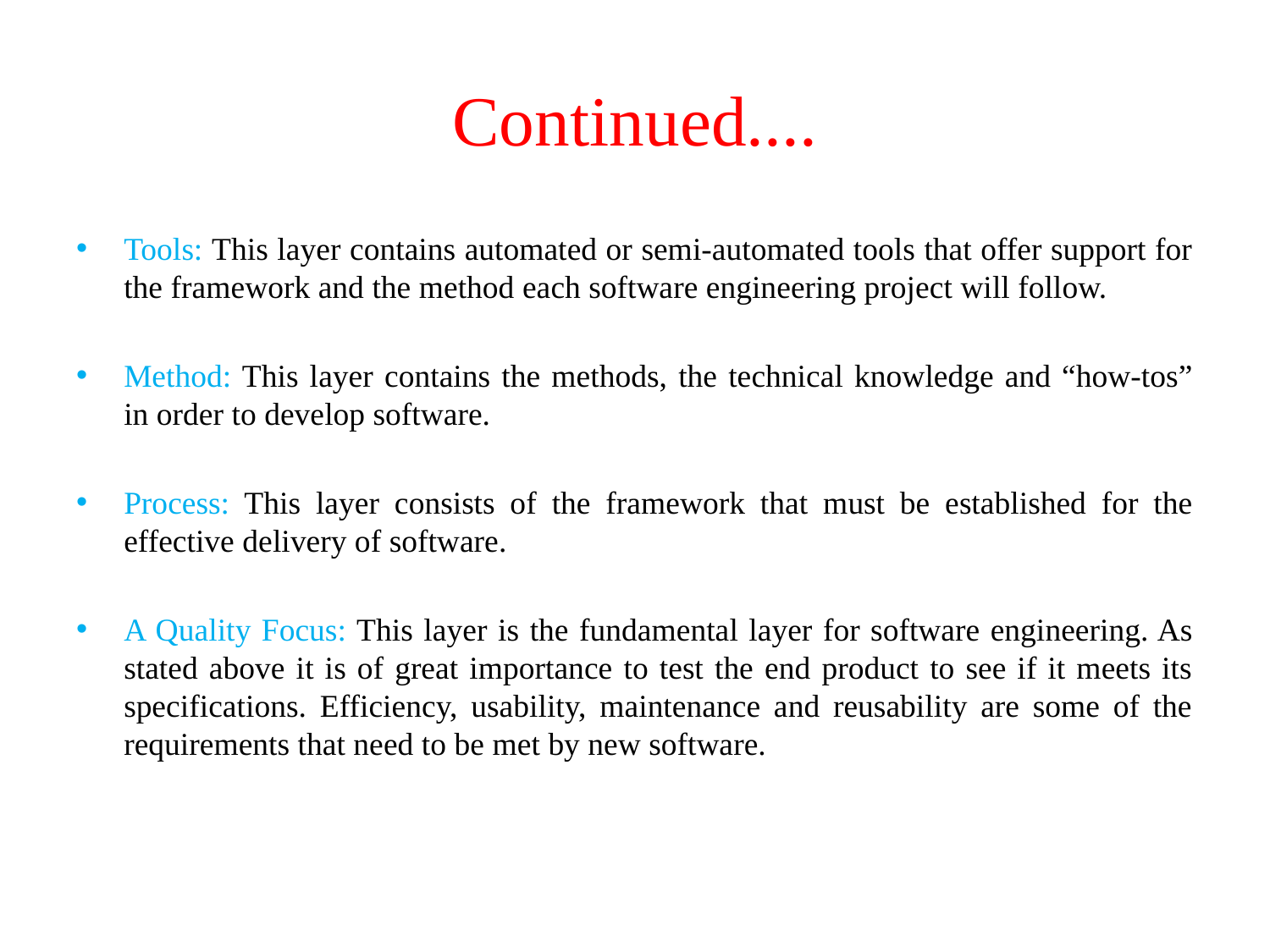

# Continued....
Tools: This layer contains automated or semi-automated tools that offer support for the framework and the method each software engineering project will follow.

Method: This layer contains the methods, the technical knowledge and “how-tos” in order to develop software.

Process: This layer consists of the framework that must be established for the effective delivery of software.

A Quality Focus: This layer is the fundamental layer for software engineering. As stated above it is of great importance to test the end product to see if it meets its specifications. Efficiency, usability, maintenance and reusability are some of the requirements that need to be met by new software.